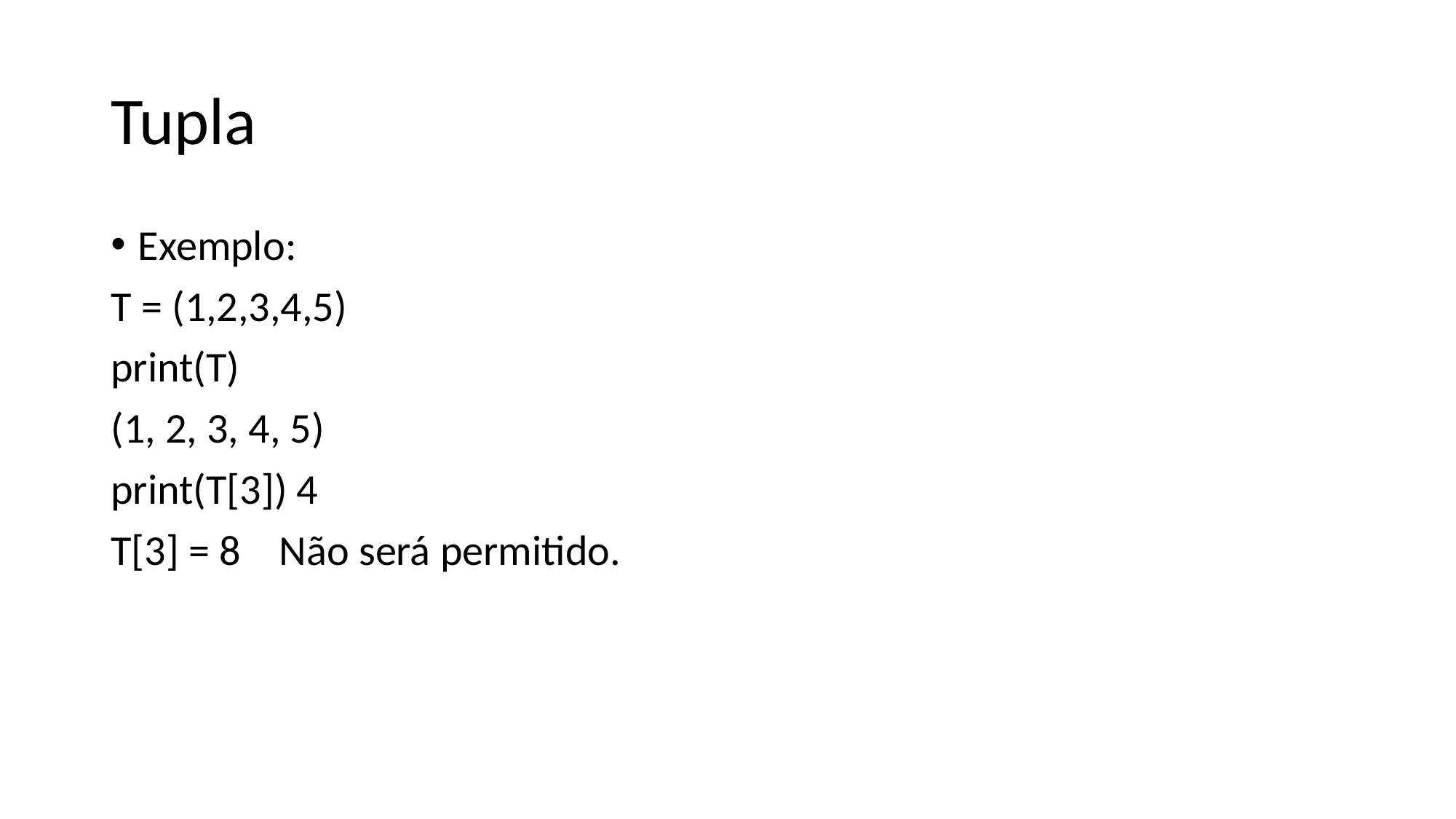

# Tupla
Exemplo:
T = (1,2,3,4,5)
print(T)
(1, 2, 3, 4, 5)
print(T[3]) 4
T[3] = 8    Não será permitido.